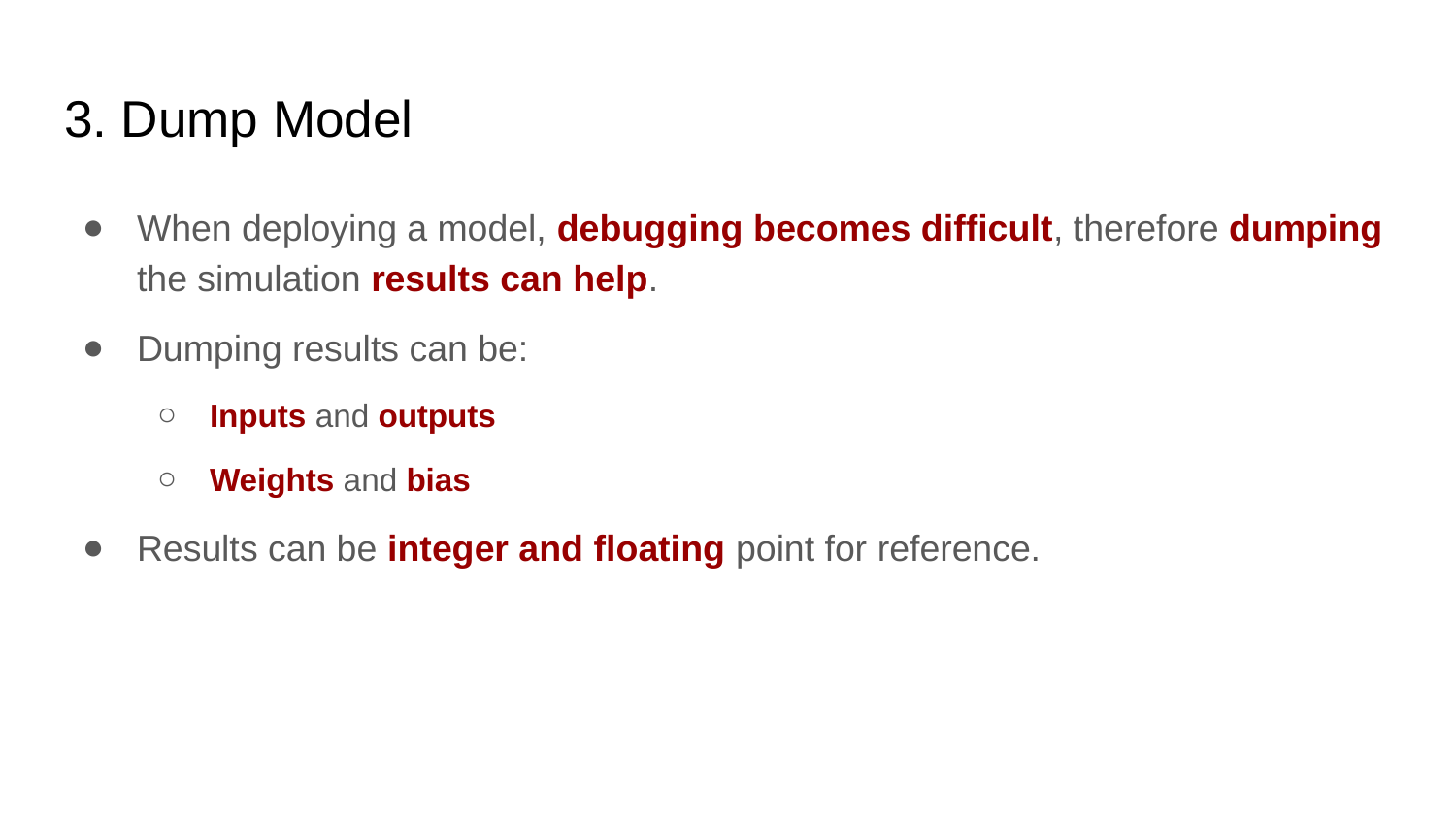

# 3. Dump Model
When deploying a model, debugging becomes difficult, therefore dumping the simulation results can help.
Dumping results can be:
Inputs and outputs
Weights and bias
Results can be integer and floating point for reference.